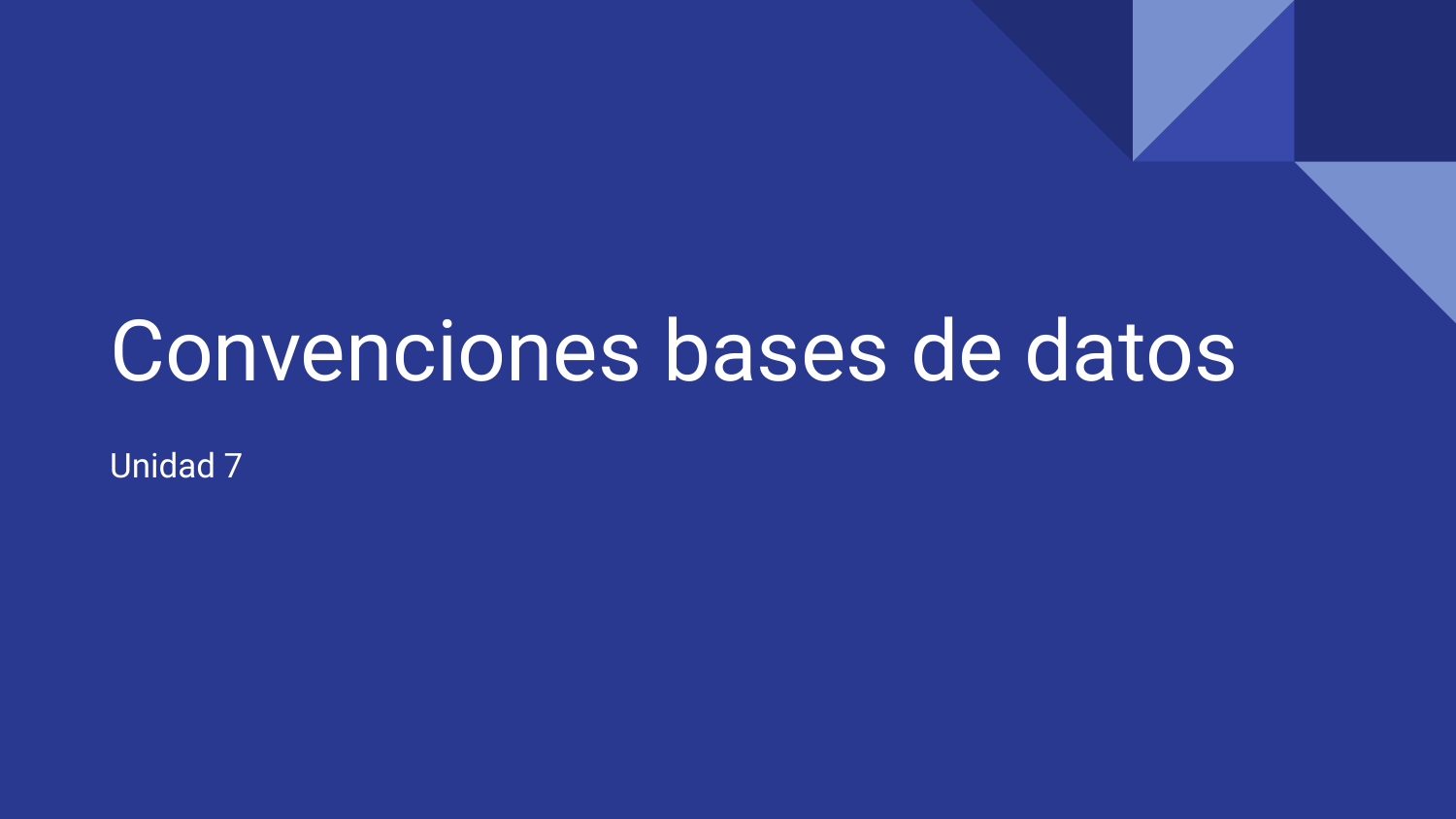

# Convenciones bases de datos
Unidad 7